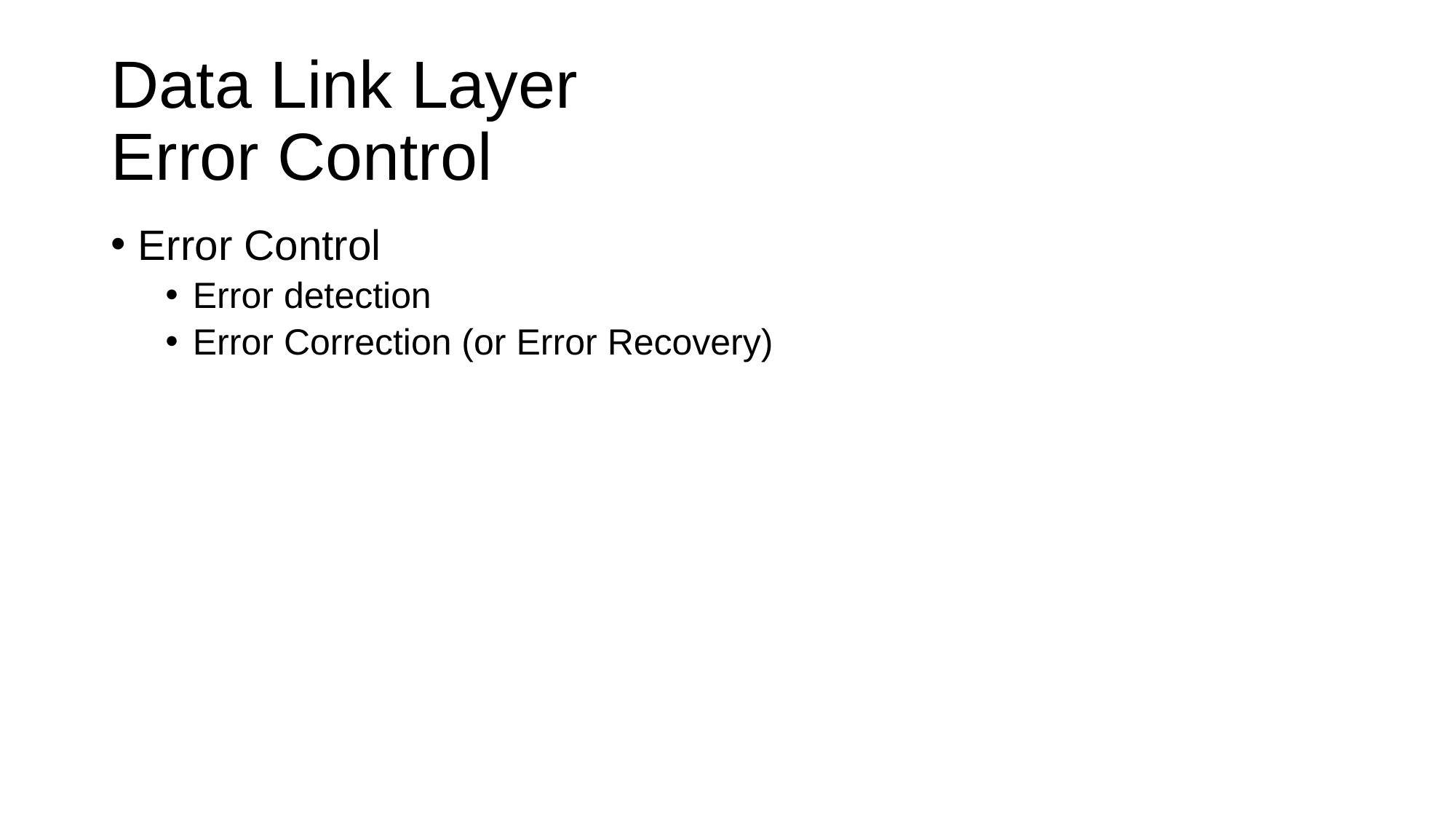

# Data Link Layer Error Control
Error Control
Error detection
Error Correction (or Error Recovery)